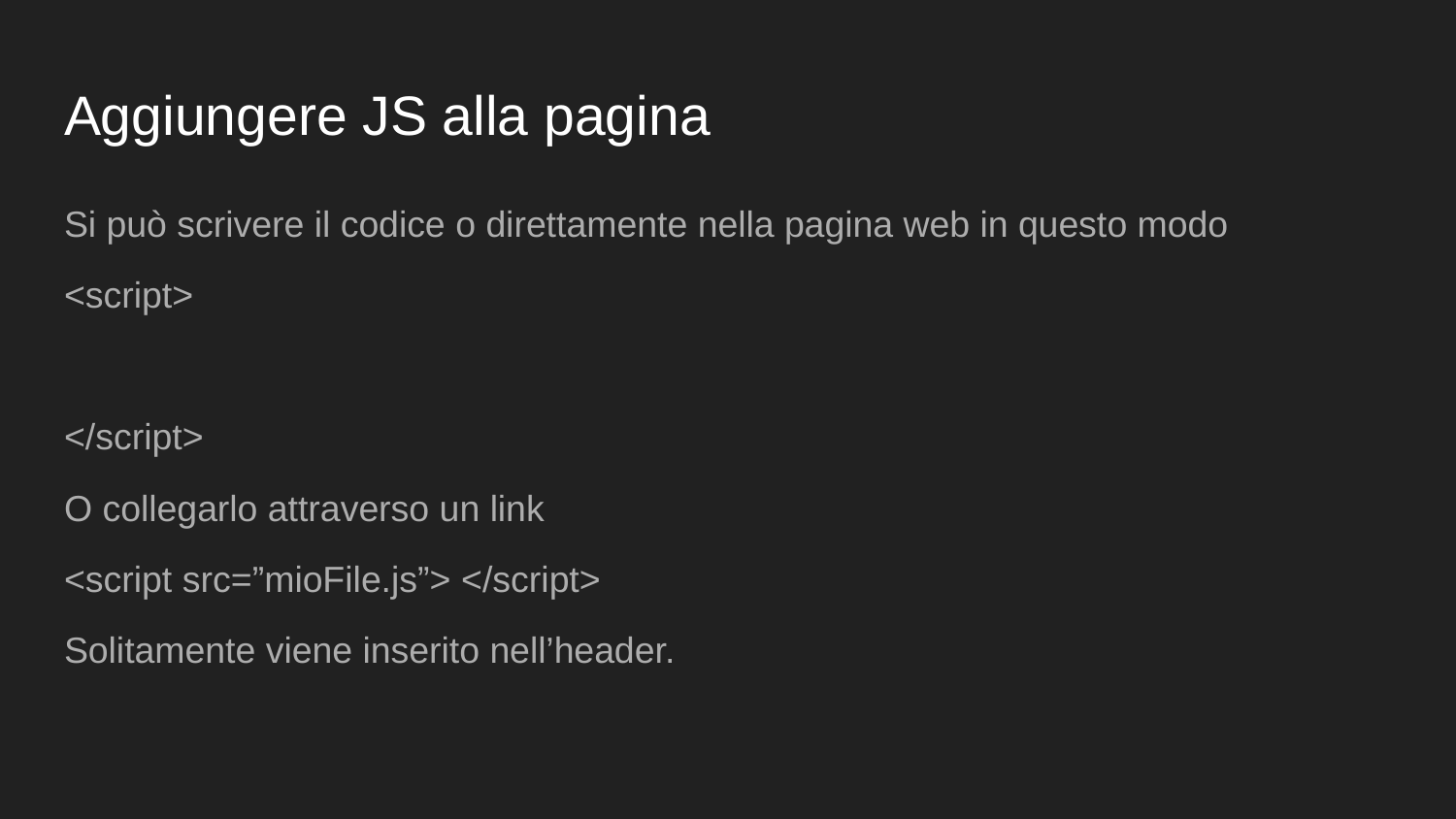

# Aggiungere JS alla pagina
Si può scrivere il codice o direttamente nella pagina web in questo modo
<script>

</script>
O collegarlo attraverso un link
<script src=”mioFile.js”> </script>
Solitamente viene inserito nell’header.